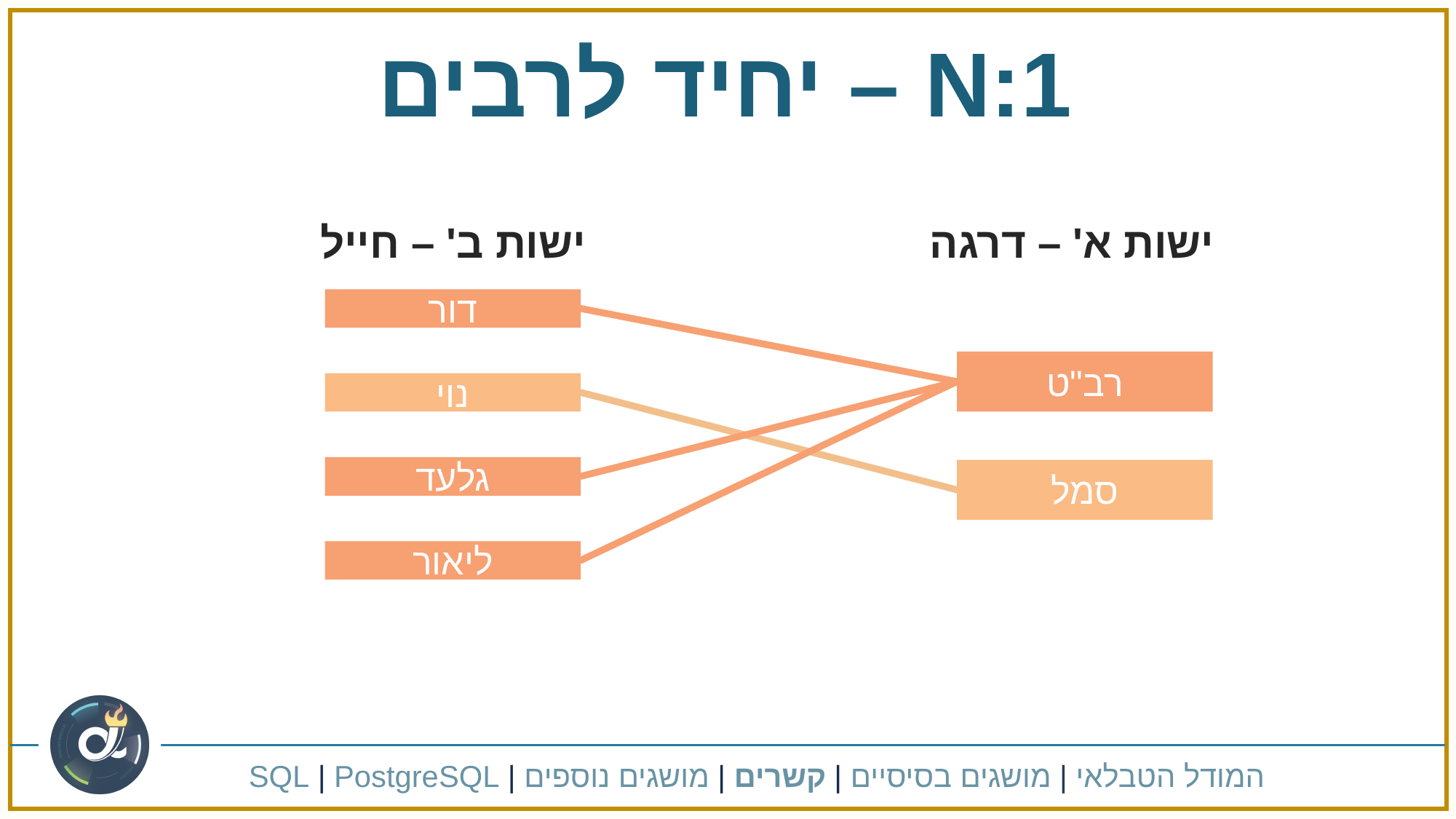

N:1 – יחיד לרבים
ישות ב' – חייל
ישות א' – דרגה
דור
רב"ט
נוי
גלעד
סמל
ליאור
המודל הטבלאי | מושגים בסיסיים | קשרים | מושגים נוספים | SQL | PostgreSQL